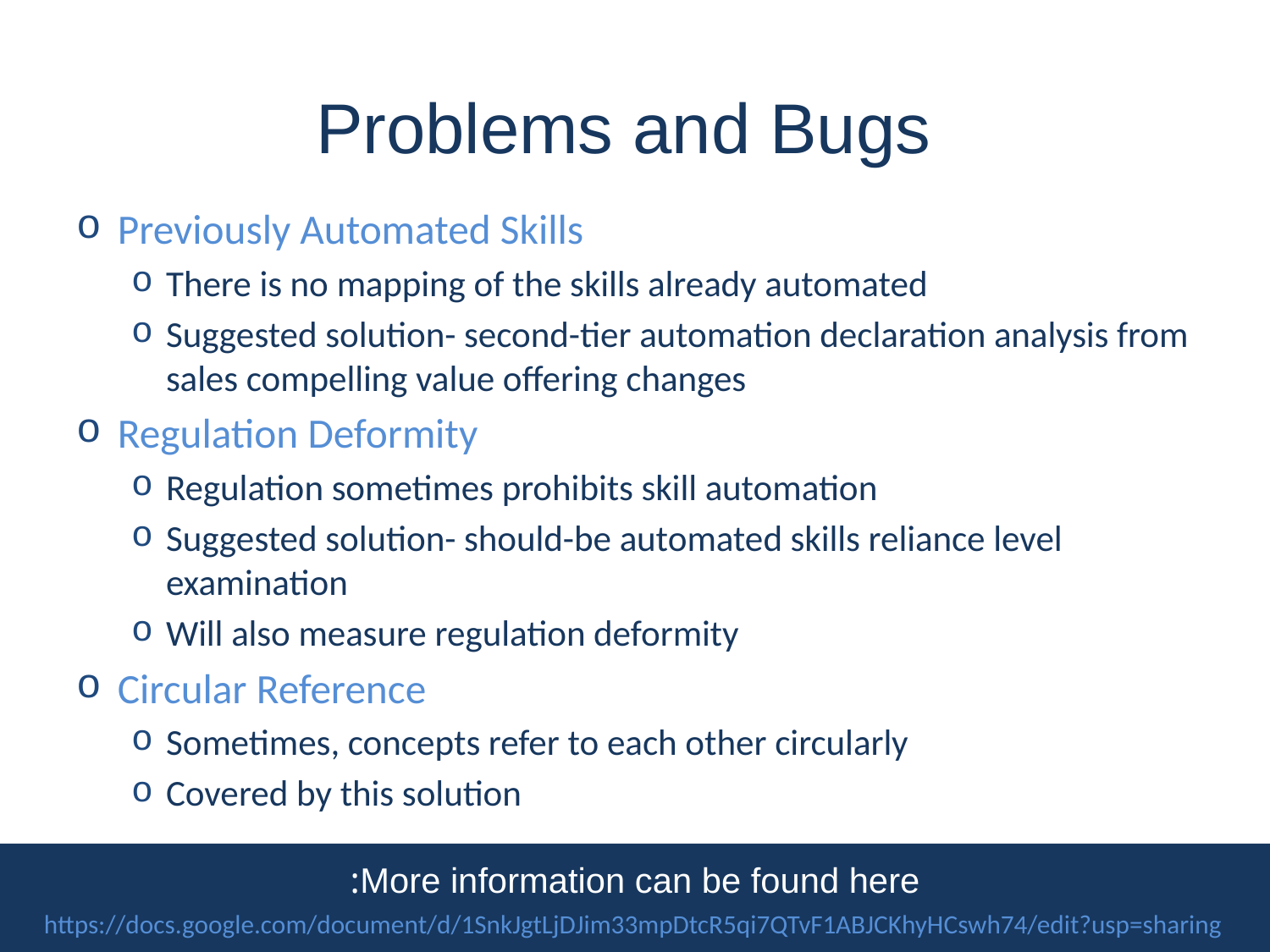

Problems and Bugs
Previously Automated Skills
There is no mapping of the skills already automated
Suggested solution- second-tier automation declaration analysis from sales compelling value offering changes
Regulation Deformity
Regulation sometimes prohibits skill automation
Suggested solution- should-be automated skills reliance level examination
Will also measure regulation deformity
Circular Reference
Sometimes, concepts refer to each other circularly
Covered by this solution
More information can be found here:

https://docs.google.com/document/d/1SnkJgtLjDJim33mpDtcR5qi7QTvF1ABJCKhyHCswh74/edit?usp=sharing